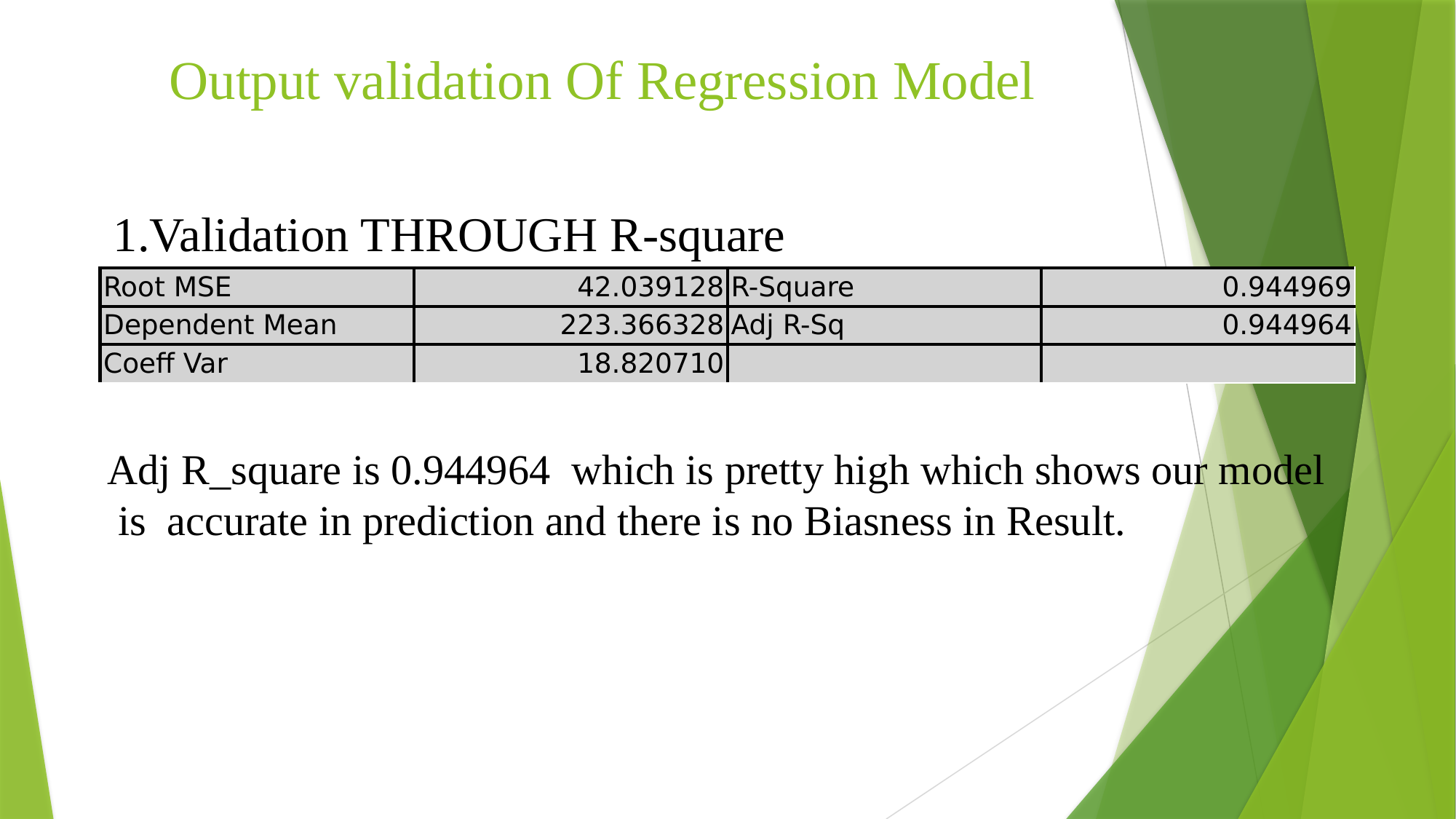

# Output validation Of Regression Model
1.Validation THROUGH R-square
| Root MSE | 42.039128 | R-Square | 0.944969 |
| --- | --- | --- | --- |
| Dependent Mean | 223.366328 | Adj R-Sq | 0.944964 |
| Coeff Var | 18.820710 |  |  |
Adj R_square is 0.944964  which is pretty high which shows our model
 is  accurate in prediction and there is no Biasness in Result.